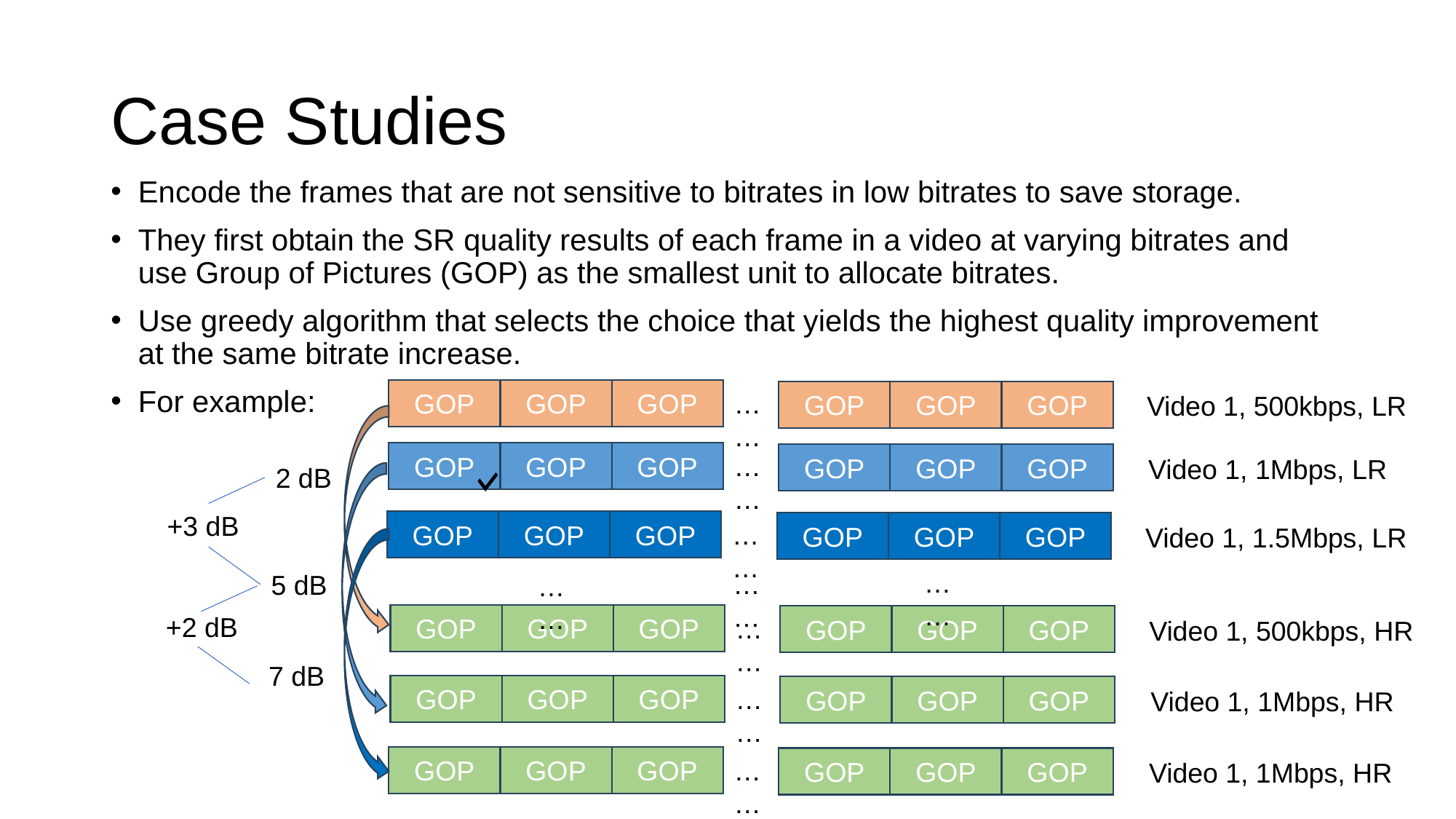

# Case Studies
Encode the frames that are not sensitive to bitrates in low bitrates to save storage.
They first obtain the SR quality results of each frame in a video at varying bitrates and use Group of Pictures (GOP) as the smallest unit to allocate bitrates.
Use greedy algorithm that selects the choice that yields the highest quality improvement at the same bitrate increase.
For example:
GOP
GOP
GOP
GOP
GOP
……
GOP
Video 1, 500kbps, LR

GOP
GOP
GOP
GOP
GOP
……
GOP
Video 1, 1Mbps, LR
2 dB

+3 dB
GOP
GOP
GOP
GOP
GOP
……
GOP
Video 1, 1.5Mbps, LR

……
……
5 dB
……
+2 dB
GOP
GOP
GOP
GOP
GOP
……
GOP
Video 1, 500kbps, HR
7 dB
GOP
GOP
GOP
GOP
GOP
……
GOP
Video 1, 1Mbps, HR
GOP
GOP
GOP
GOP
GOP
……
GOP
Video 1, 1Mbps, HR